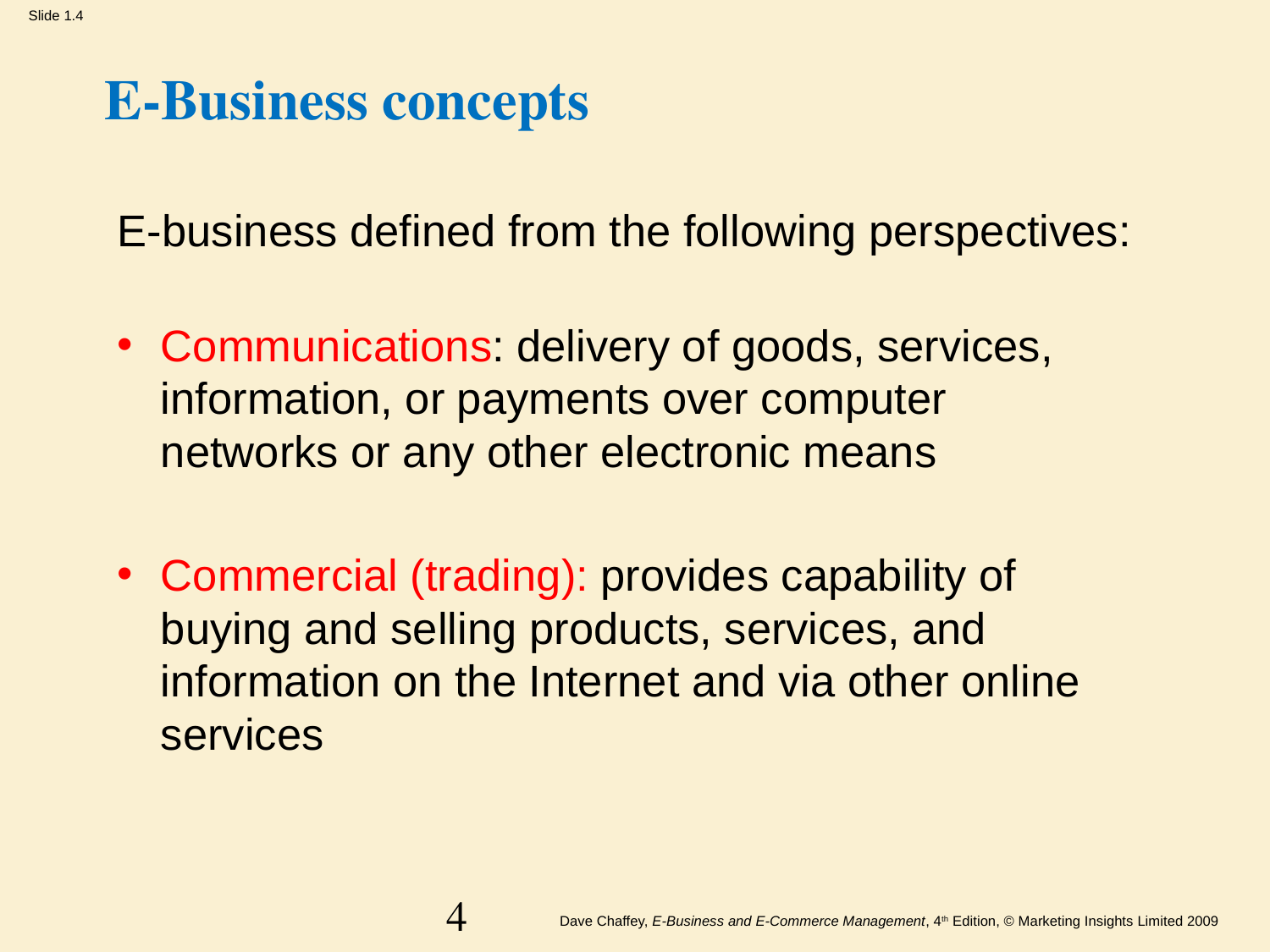

E-Business concepts
E-business defined from the following perspectives:
Communications: delivery of goods, services, information, or payments over computer networks or any other electronic means

Commercial (trading): provides capability of buying and selling products, services, and information on the Internet and via other online services
4